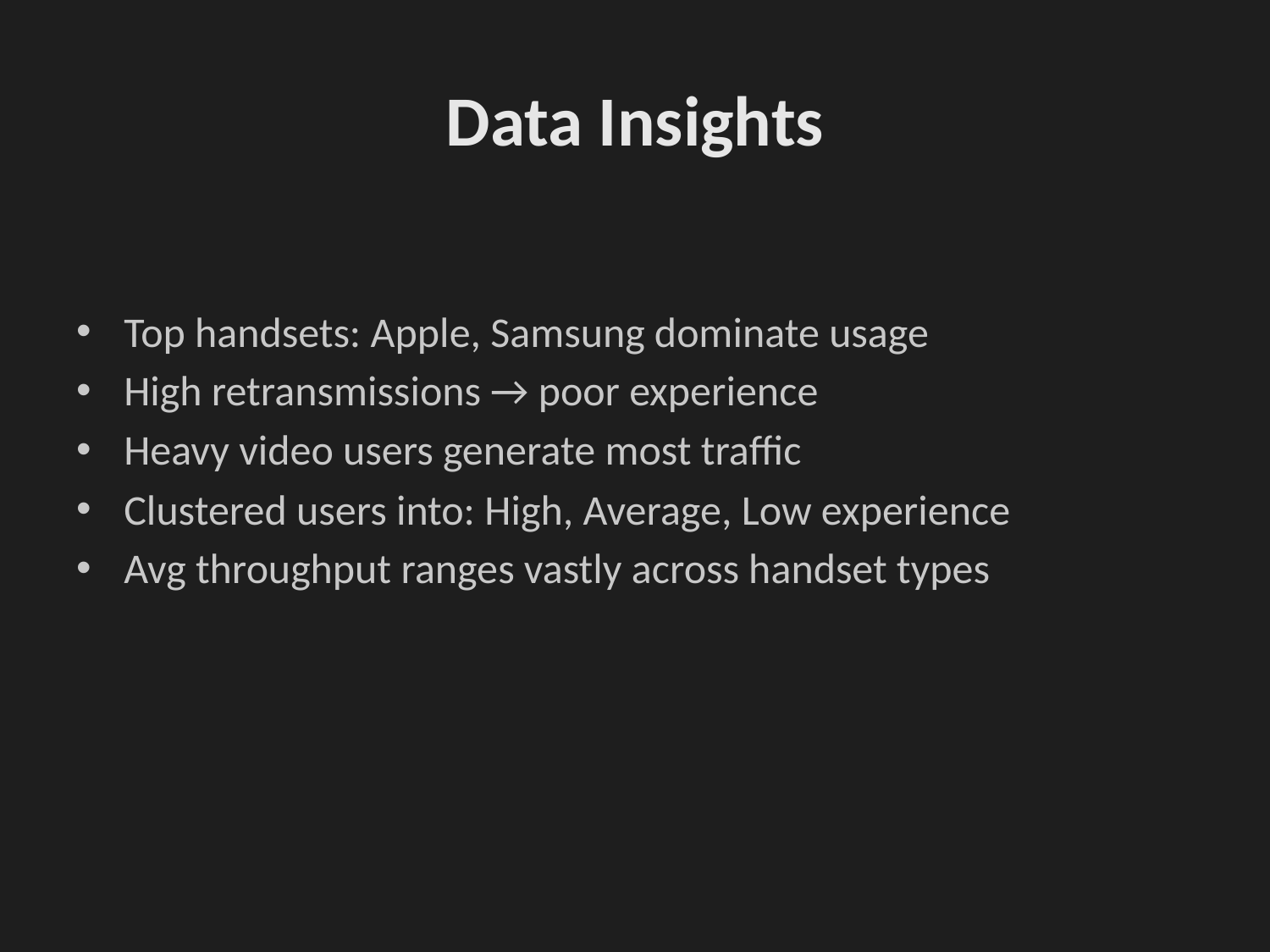

# Data Insights

Top handsets: Apple, Samsung dominate usage
High retransmissions → poor experience
Heavy video users generate most traffic
Clustered users into: High, Average, Low experience
Avg throughput ranges vastly across handset types